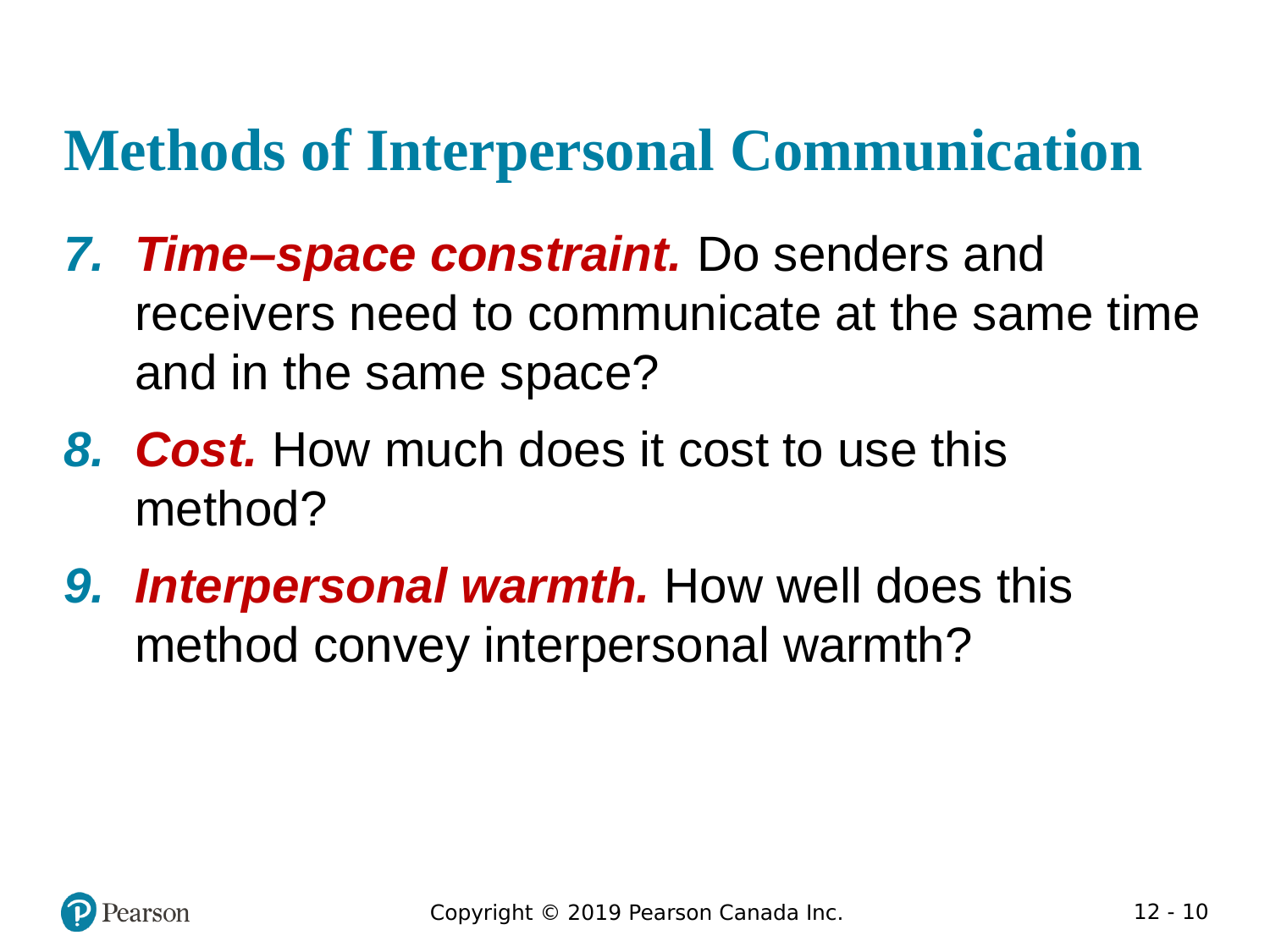

# Methods of Interpersonal Communication
Time–space constraint. Do senders and receivers need to communicate at the same time and in the same space?
Cost. How much does it cost to use this method?
Interpersonal warmth. How well does this method convey interpersonal warmth?